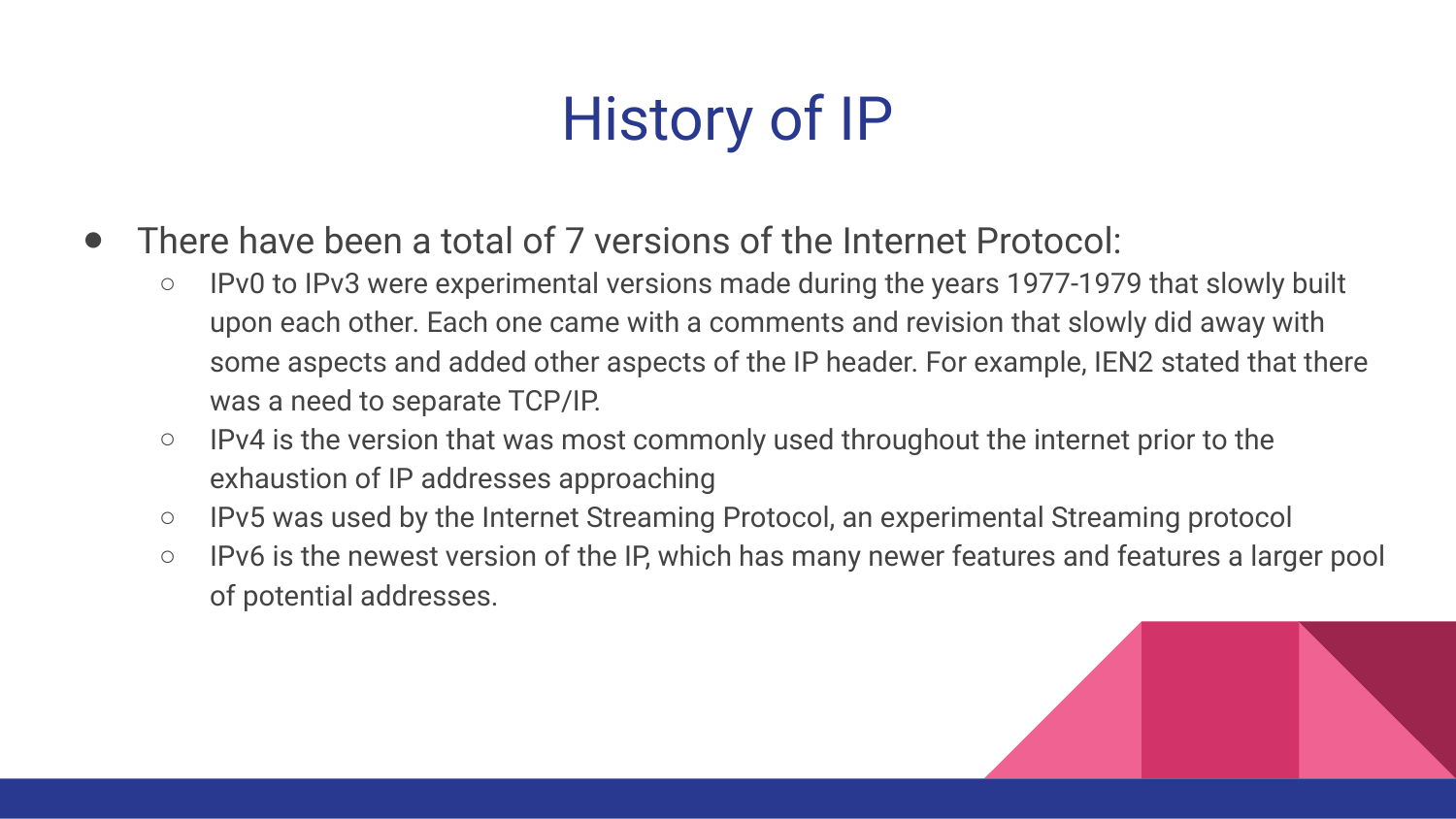

# History of IP
There have been a total of 7 versions of the Internet Protocol:
IPv0 to IPv3 were experimental versions made during the years 1977-1979 that slowly built upon each other. Each one came with a comments and revision that slowly did away with some aspects and added other aspects of the IP header. For example, IEN2 stated that there was a need to separate TCP/IP.
IPv4 is the version that was most commonly used throughout the internet prior to the exhaustion of IP addresses approaching
IPv5 was used by the Internet Streaming Protocol, an experimental Streaming protocol
IPv6 is the newest version of the IP, which has many newer features and features a larger pool of potential addresses.